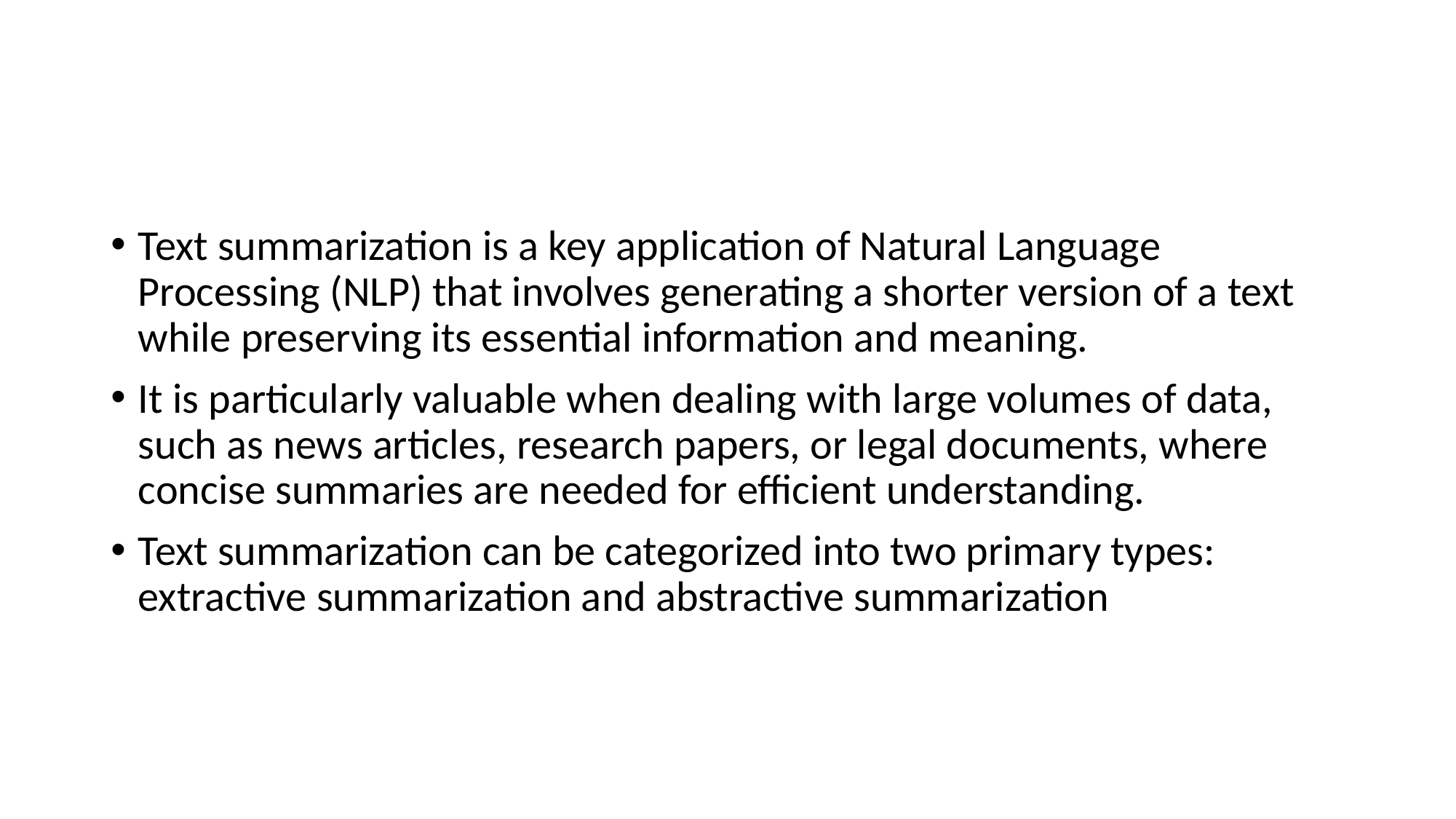

#
Text summarization is a key application of Natural Language Processing (NLP) that involves generating a shorter version of a text while preserving its essential information and meaning.
It is particularly valuable when dealing with large volumes of data, such as news articles, research papers, or legal documents, where concise summaries are needed for efficient understanding.
Text summarization can be categorized into two primary types: extractive summarization and abstractive summarization